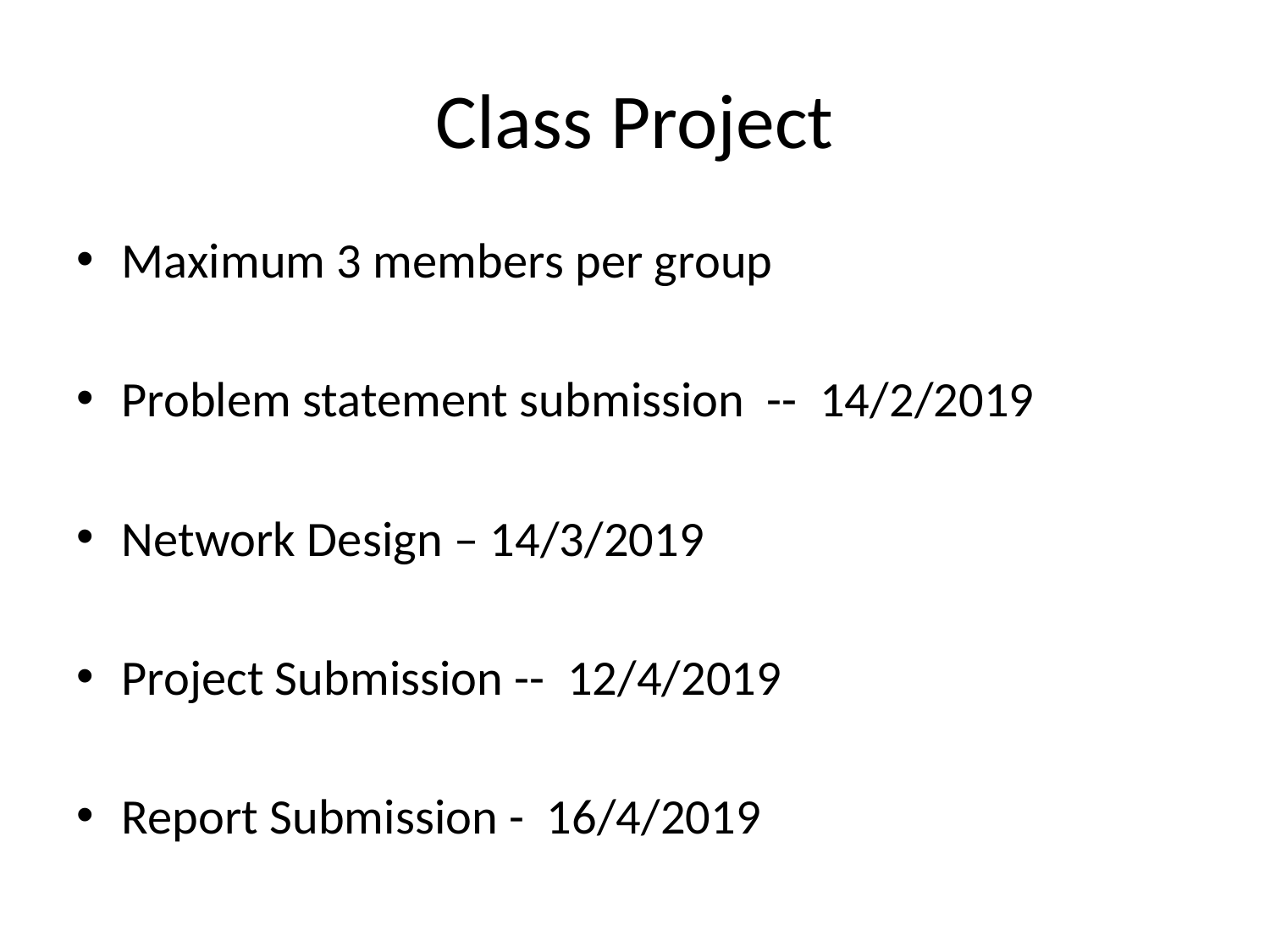

# Class Project
Maximum 3 members per group

Problem statement submission  --  14/2/2019

Network Design – 14/3/2019

Project Submission --  12/4/2019

Report Submission -  16/4/2019